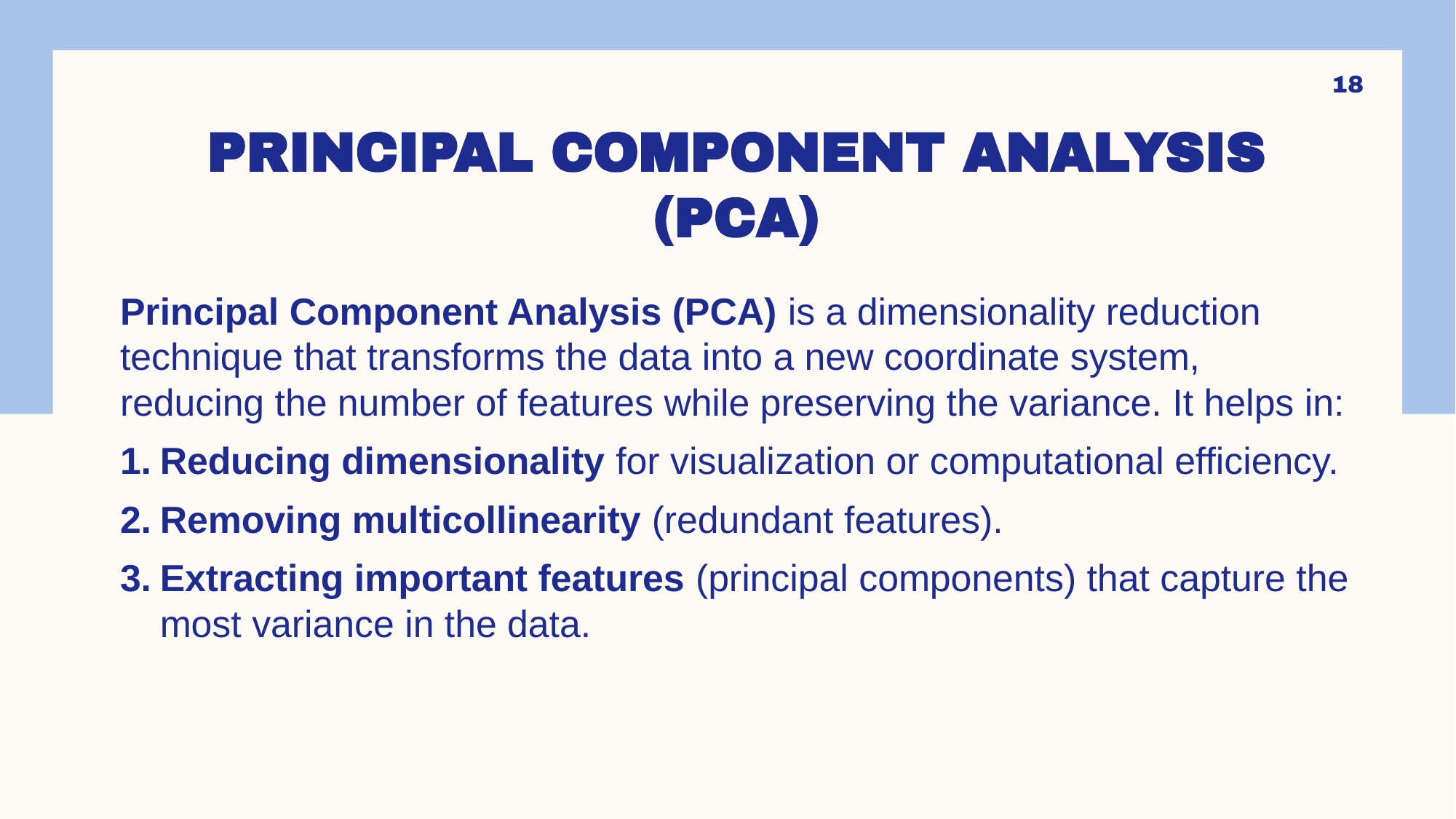

18
# Principal Component Analysis (PCA)
Principal Component Analysis (PCA) is a dimensionality reduction technique that transforms the data into a new coordinate system, reducing the number of features while preserving the variance. It helps in:
Reducing dimensionality for visualization or computational efficiency.
Removing multicollinearity (redundant features).
Extracting important features (principal components) that capture the most variance in the data.